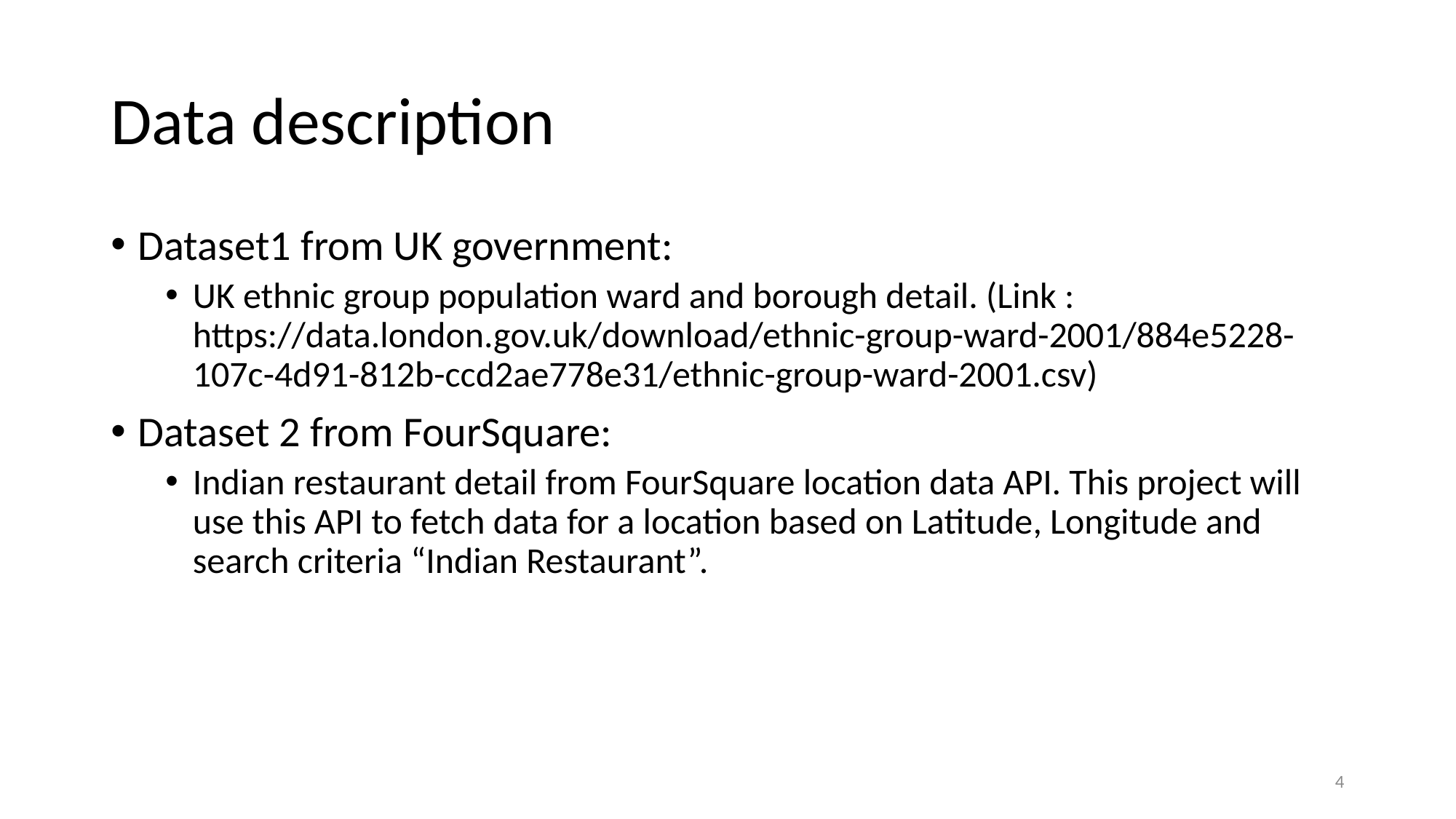

# Data description
Dataset1 from UK government:
UK ethnic group population ward and borough detail. (Link : https://data.london.gov.uk/download/ethnic-group-ward-2001/884e5228-107c-4d91-812b-ccd2ae778e31/ethnic-group-ward-2001.csv)
Dataset 2 from FourSquare:
Indian restaurant detail from FourSquare location data API. This project will use this API to fetch data for a location based on Latitude, Longitude and search criteria “Indian Restaurant”.
4